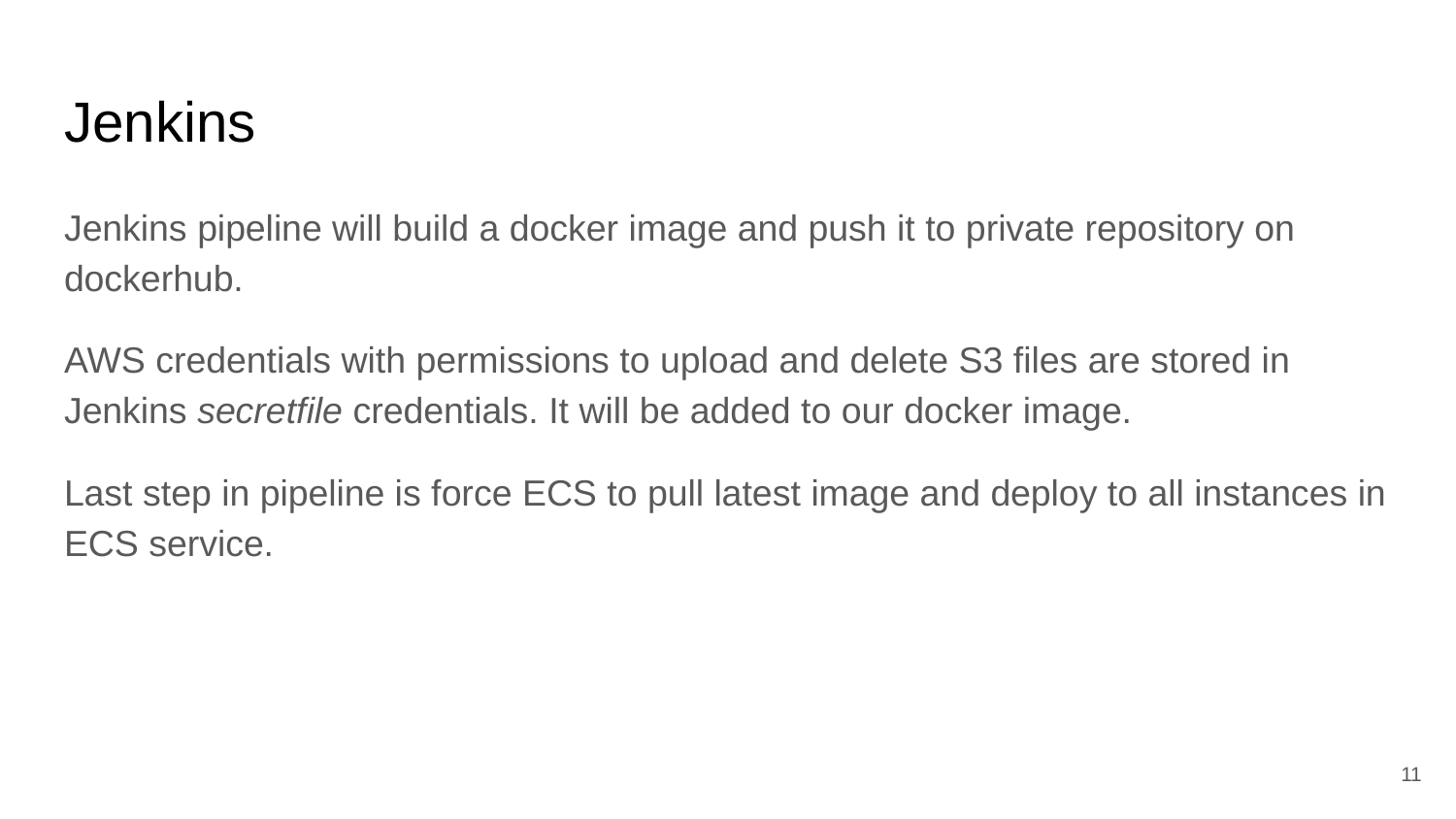

# Jenkins
Jenkins pipeline will build a docker image and push it to private repository on dockerhub.
AWS credentials with permissions to upload and delete S3 files are stored in Jenkins secretfile credentials. It will be added to our docker image.
Last step in pipeline is force ECS to pull latest image and deploy to all instances in ECS service.
11